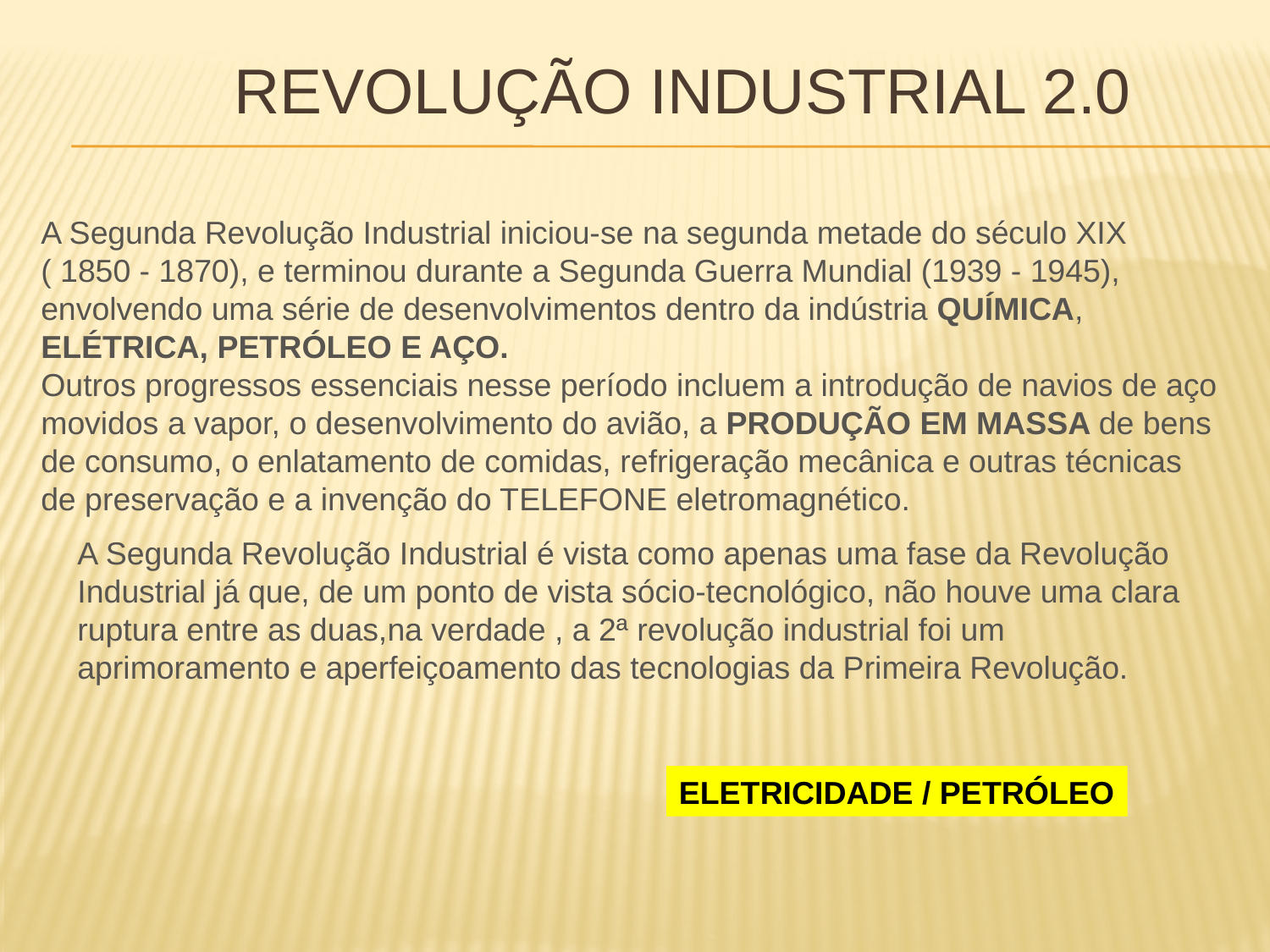

# Revolução industrial 2.0
A Segunda Revolução Industrial iniciou-se na segunda metade do século XIX ( 1850 - 1870), e terminou durante a Segunda Guerra Mundial (1939 - 1945), envolvendo uma série de desenvolvimentos dentro da indústria QUÍMICA, ELÉTRICA, PETRÓLEO E AÇO.
Outros progressos essenciais nesse período incluem a introdução de navios de aço movidos a vapor, o desenvolvimento do avião, a PRODUÇÃO EM MASSA de bens de consumo, o enlatamento de comidas, refrigeração mecânica e outras técnicas de preservação e a invenção do TELEFONE eletromagnético.
A Segunda Revolução Industrial é vista como apenas uma fase da Revolução Industrial já que, de um ponto de vista sócio-tecnológico, não houve uma clara ruptura entre as duas,na verdade , a 2ª revolução industrial foi um aprimoramento e aperfeiçoamento das tecnologias da Primeira Revolução.
ELETRICIDADE / PETRÓLEO